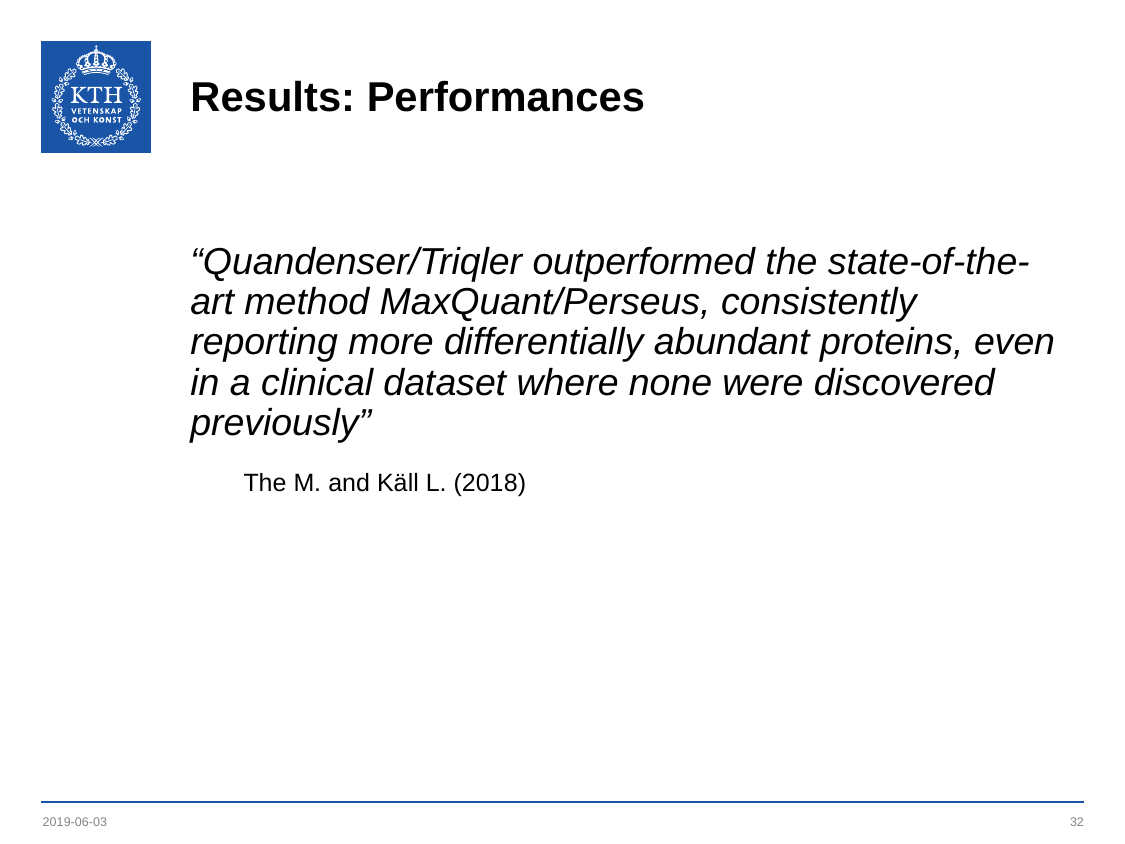

# Results: Performances

“Quandenser/Triqler outperformed the state-of-the-art method MaxQuant/Perseus, consistently reporting more differentially abundant proteins, even in a clinical dataset where none were discovered previously”

The M. and Käll L. (2018)
2019-06-03
32